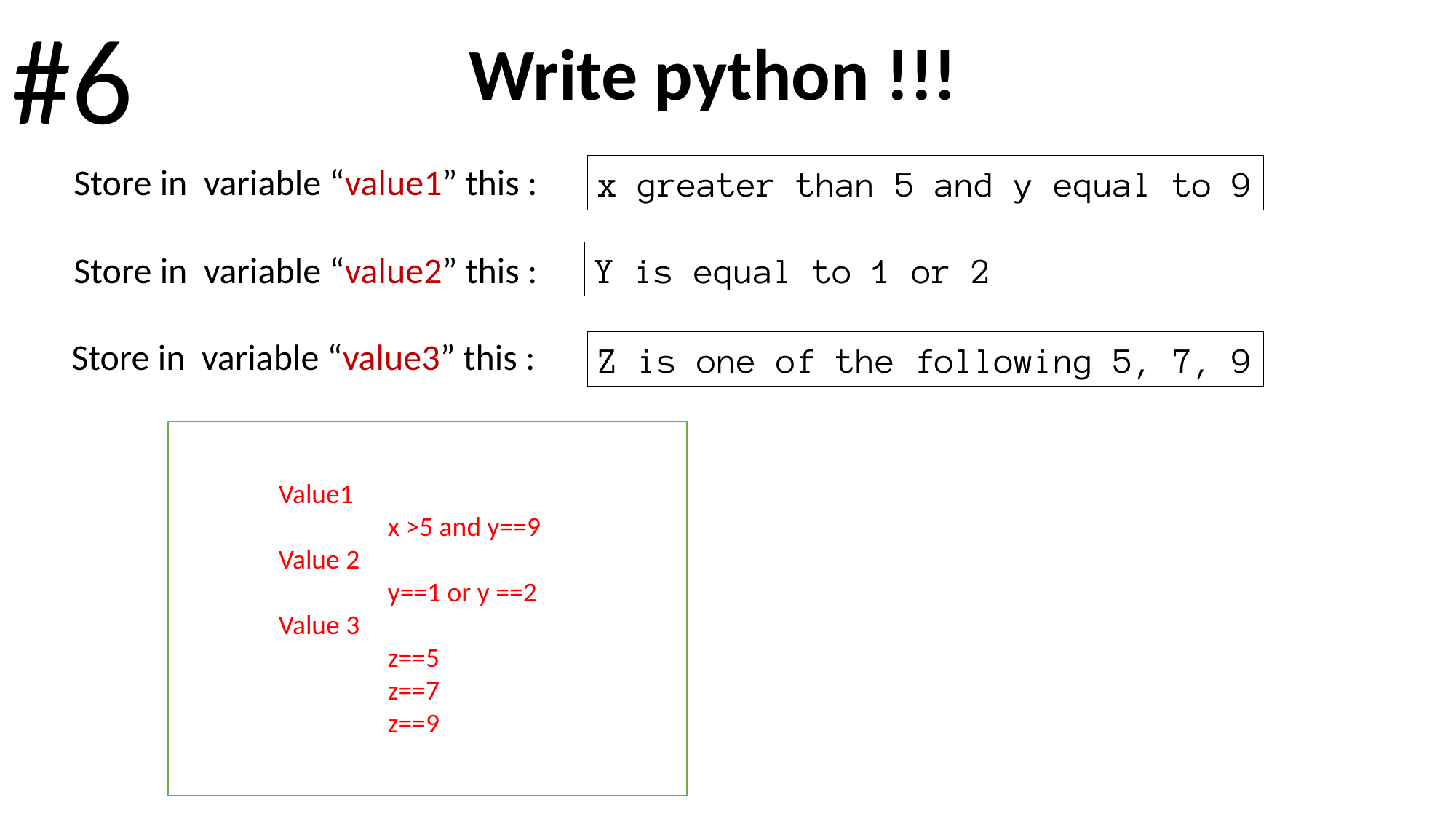

#6
Write python !!!
 Store in  variable “value1” this :
x greater than 5 and y equal to 9
Y is equal to 1 or 2
 Store in  variable “value2” this :
 Store in  variable “value3” this :
Z is one of the following 5, 7, 9

Value1
	x >5 and y==9
Value 2
	y==1 or y ==2
Value 3
	z==5
	z==7
	z==9